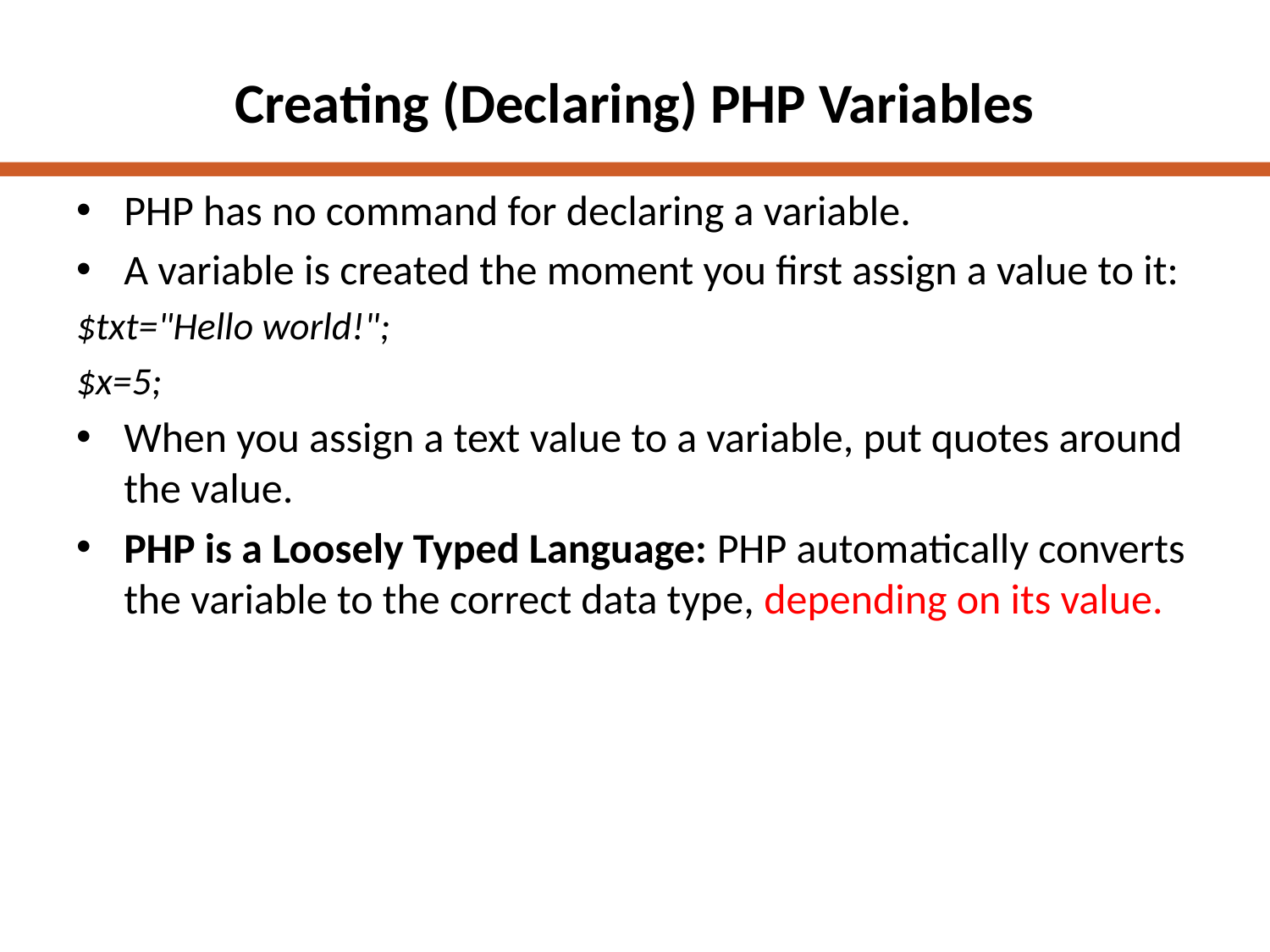

# Creating (Declaring) PHP Variables
PHP has no command for declaring a variable.
A variable is created the moment you first assign a value to it:
$txt="Hello world!";
$x=5;
When you assign a text value to a variable, put quotes around the value.
PHP is a Loosely Typed Language: PHP automatically converts the variable to the correct data type, depending on its value.